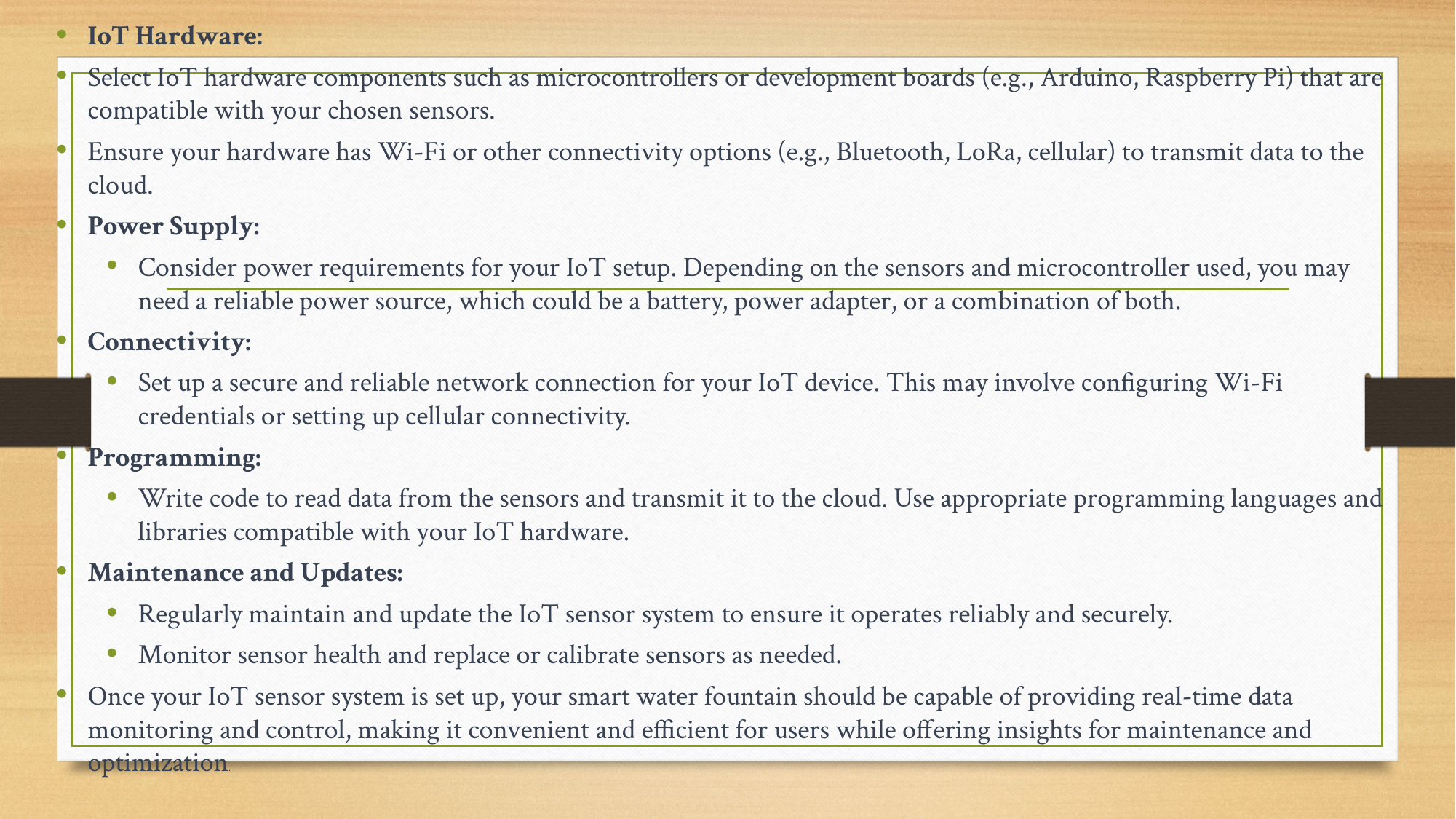

IoT Hardware:
Select IoT hardware components such as microcontrollers or development boards (e.g., Arduino, Raspberry Pi) that are compatible with your chosen sensors.
Ensure your hardware has Wi-Fi or other connectivity options (e.g., Bluetooth, LoRa, cellular) to transmit data to the cloud.
Power Supply:
Consider power requirements for your IoT setup. Depending on the sensors and microcontroller used, you may need a reliable power source, which could be a battery, power adapter, or a combination of both.
Connectivity:
Set up a secure and reliable network connection for your IoT device. This may involve configuring Wi-Fi credentials or setting up cellular connectivity.
Programming:
Write code to read data from the sensors and transmit it to the cloud. Use appropriate programming languages and libraries compatible with your IoT hardware.
Maintenance and Updates:
Regularly maintain and update the IoT sensor system to ensure it operates reliably and securely.
Monitor sensor health and replace or calibrate sensors as needed.
Once your IoT sensor system is set up, your smart water fountain should be capable of providing real-time data monitoring and control, making it convenient and efficient for users while offering insights for maintenance and optimization.